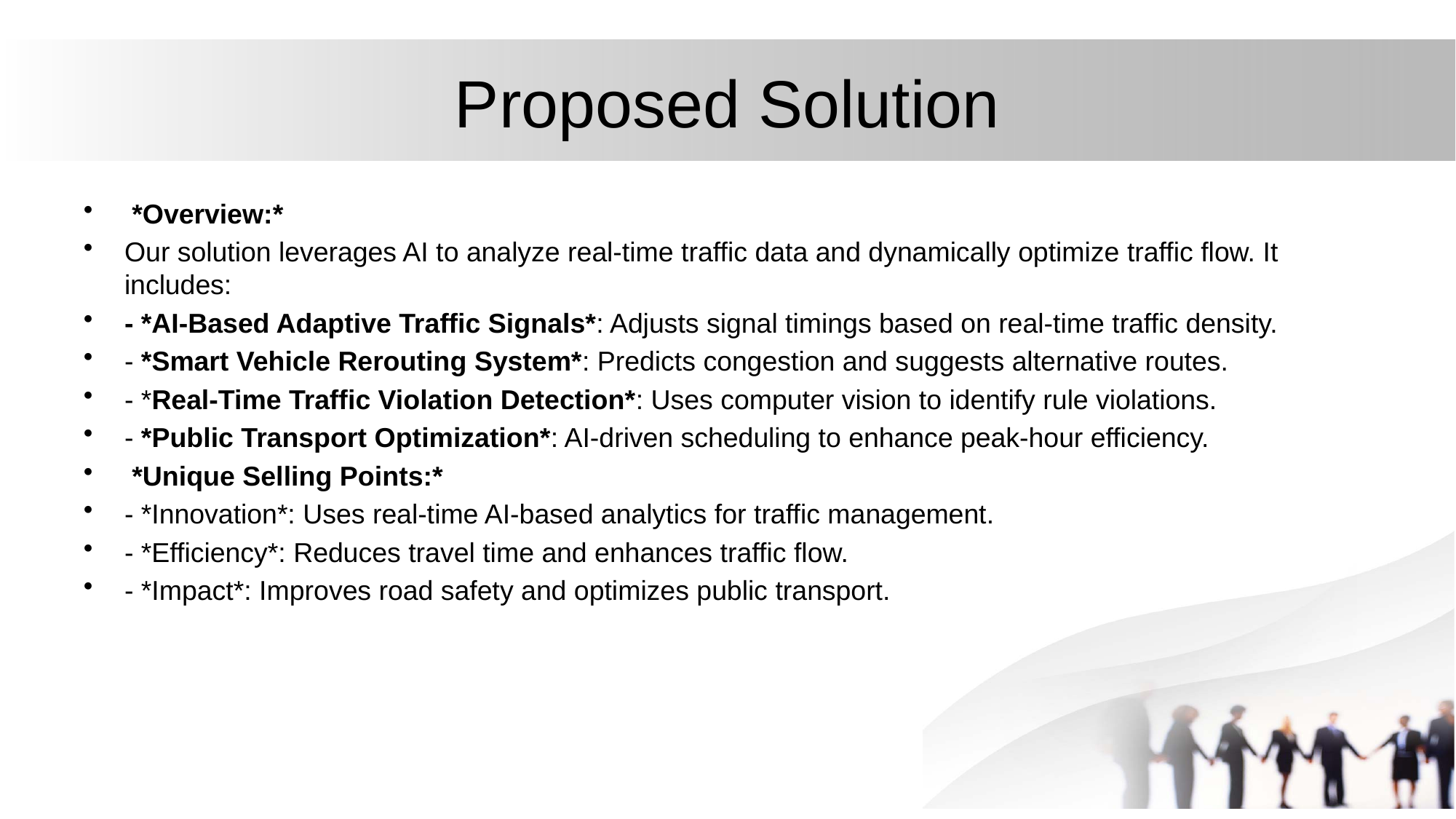

# Proposed Solution
 *Overview:*
Our solution leverages AI to analyze real-time traffic data and dynamically optimize traffic flow. It includes:
- *AI-Based Adaptive Traffic Signals*: Adjusts signal timings based on real-time traffic density.
- *Smart Vehicle Rerouting System*: Predicts congestion and suggests alternative routes.
- *Real-Time Traffic Violation Detection*: Uses computer vision to identify rule violations.
- *Public Transport Optimization*: AI-driven scheduling to enhance peak-hour efficiency.
 *Unique Selling Points:*
- *Innovation*: Uses real-time AI-based analytics for traffic management.
- *Efficiency*: Reduces travel time and enhances traffic flow.
- *Impact*: Improves road safety and optimizes public transport.